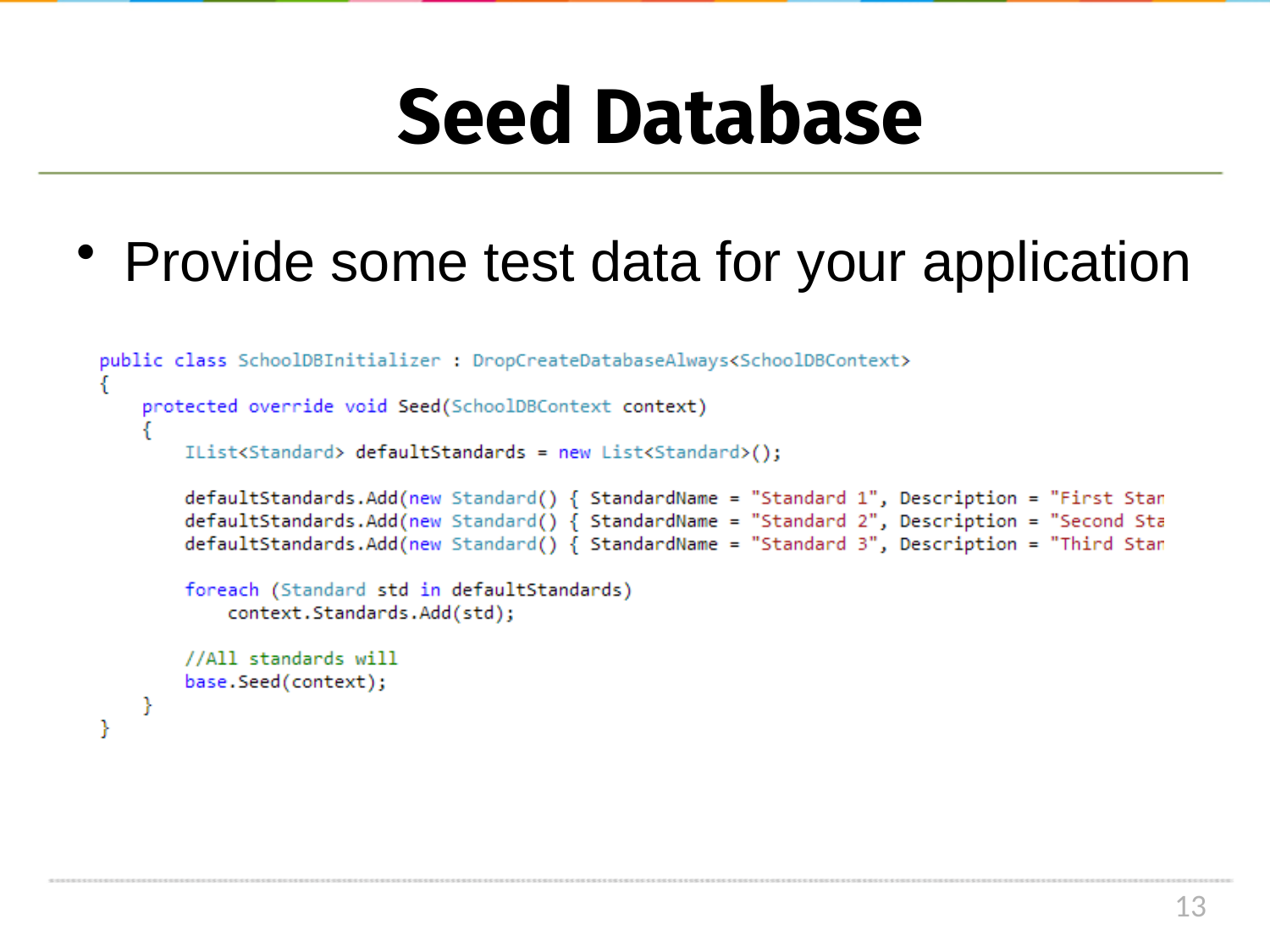

# Seed Database
Provide some test data for your application

13